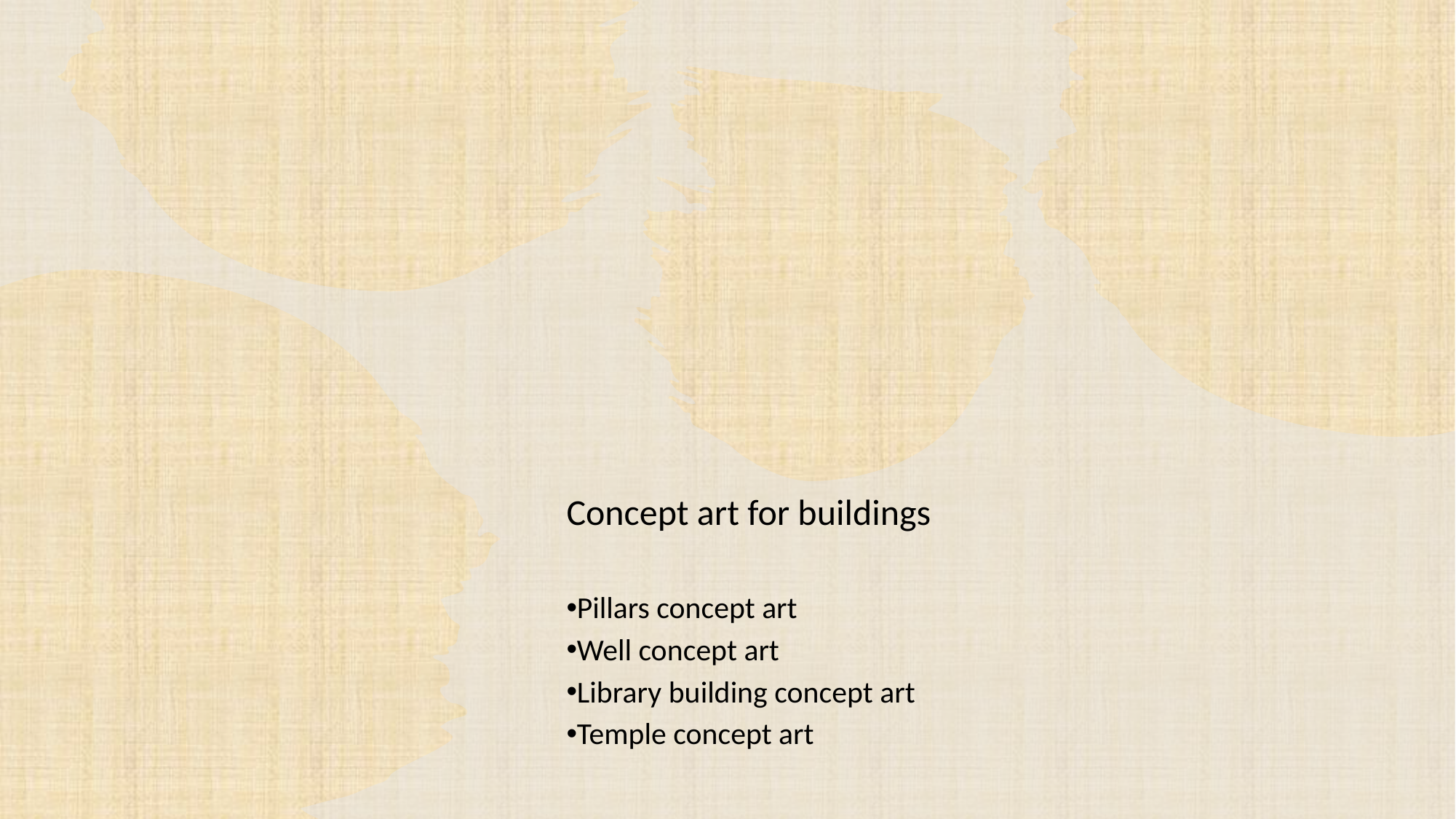

# Concept art for buildings
Pillars concept art
Well concept art
Library building concept art
Temple concept art